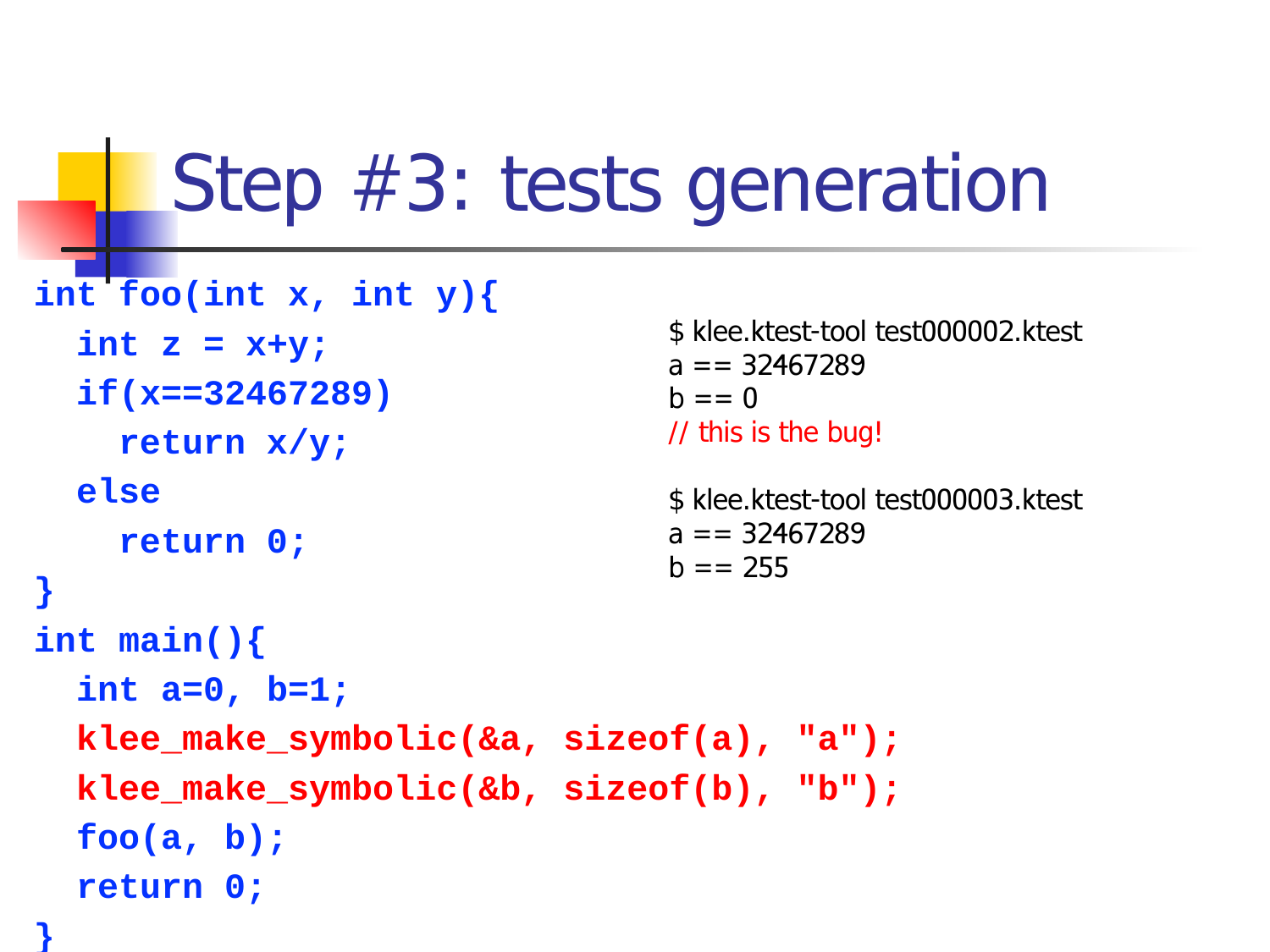

# Step #3: tests generation
int foo(int x, int y){
  int z = x+y;
  if(x==32467289)
    return x/y;
  else
    return 0;
}
int main(){
  int a=0, b=1;
  klee_make_symbolic(&a, sizeof(a), "a");
  klee_make_symbolic(&b, sizeof(b), "b");
  foo(a, b);
  return 0;
}
$ klee.ktest-tool test000002.ktest
a == 32467289
b == 0
// this is the bug!

$ klee.ktest-tool test000003.ktest
a == 32467289
b == 255